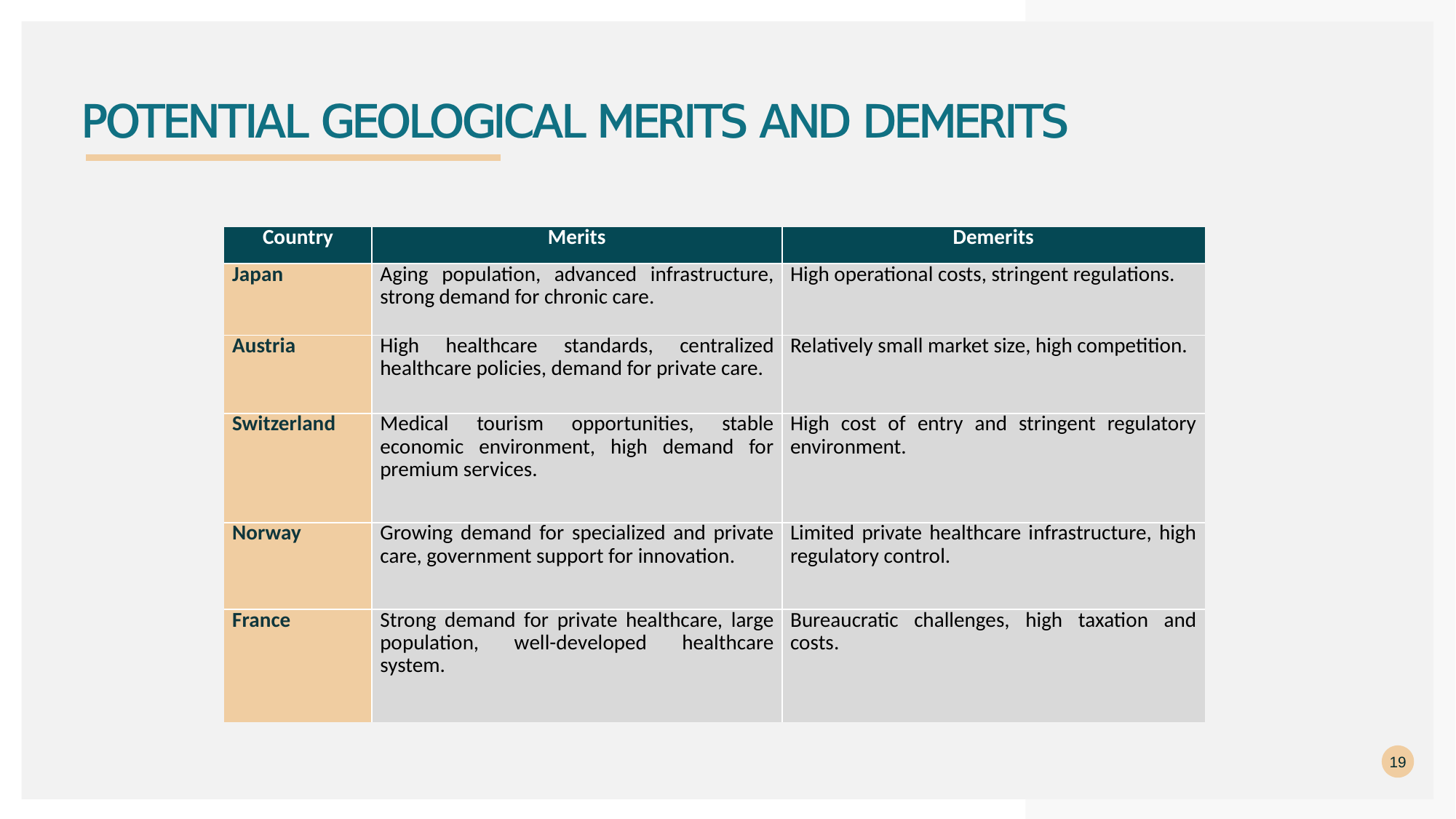

# Potential Geological Merits and Demerits

| Country | Merits | Demerits |
| --- | --- | --- |
| Japan | Aging population, advanced infrastructure, strong demand for chronic care. | High operational costs, stringent regulations. |
| Austria | High healthcare standards, centralized healthcare policies, demand for private care. | Relatively small market size, high competition. |
| Switzerland | Medical tourism opportunities, stable economic environment, high demand for premium services. | High cost of entry and stringent regulatory environment. |
| Norway | Growing demand for specialized and private care, government support for innovation. | Limited private healthcare infrastructure, high regulatory control. |
| France | Strong demand for private healthcare, large population, well-developed healthcare system. | Bureaucratic challenges, high taxation and costs. |
19